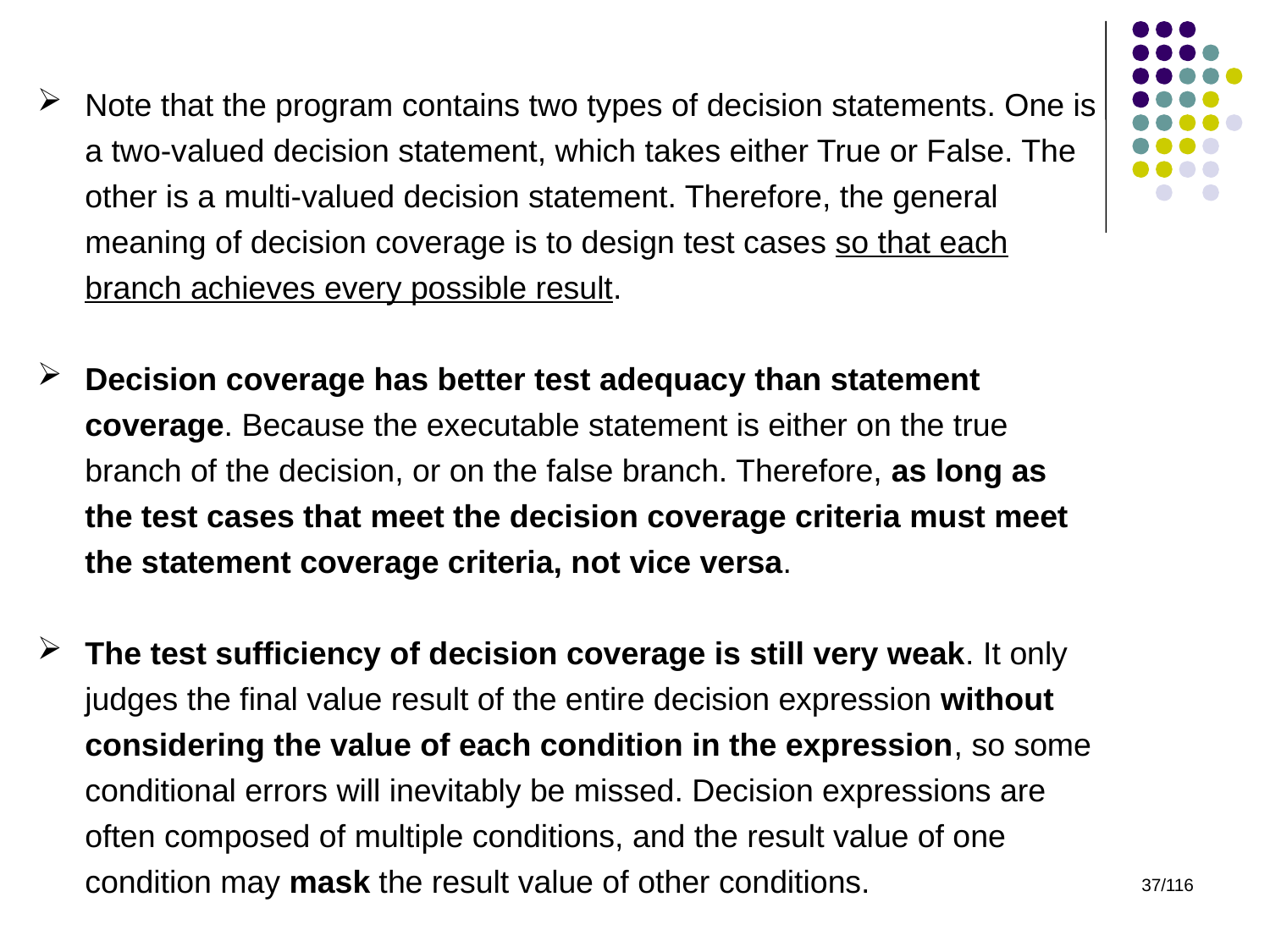

Note that the program contains two types of decision statements. One is a two-valued decision statement, which takes either True or False. The other is a multi-valued decision statement. Therefore, the general meaning of decision coverage is to design test cases so that each branch achieves every possible result.

Decision coverage has better test adequacy than statement coverage. Because the executable statement is either on the true branch of the decision, or on the false branch. Therefore, as long as the test cases that meet the decision coverage criteria must meet the statement coverage criteria, not vice versa.

The test sufficiency of decision coverage is still very weak. It only judges the final value result of the entire decision expression without considering the value of each condition in the expression, so some conditional errors will inevitably be missed. Decision expressions are often composed of multiple conditions, and the result value of one condition may mask the result value of other conditions.
37/116